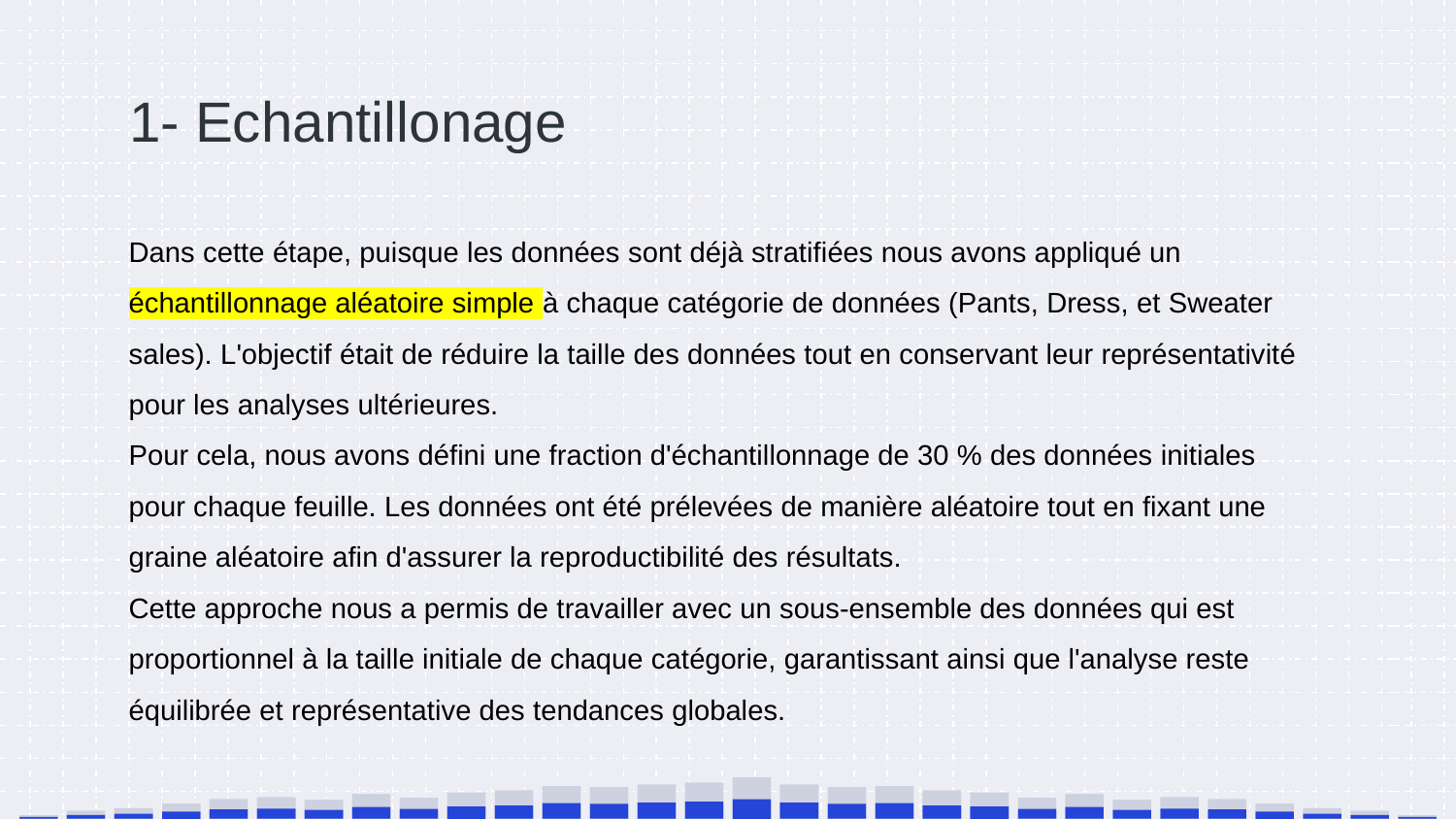

# 1- Echantillonage
Dans cette étape, puisque les données sont déjà stratifiées nous avons appliqué un échantillonnage aléatoire simple à chaque catégorie de données (Pants, Dress, et Sweater sales). L'objectif était de réduire la taille des données tout en conservant leur représentativité pour les analyses ultérieures.
Pour cela, nous avons défini une fraction d'échantillonnage de 30 % des données initiales pour chaque feuille. Les données ont été prélevées de manière aléatoire tout en fixant une graine aléatoire afin d'assurer la reproductibilité des résultats.
Cette approche nous a permis de travailler avec un sous-ensemble des données qui est proportionnel à la taille initiale de chaque catégorie, garantissant ainsi que l'analyse reste équilibrée et représentative des tendances globales.